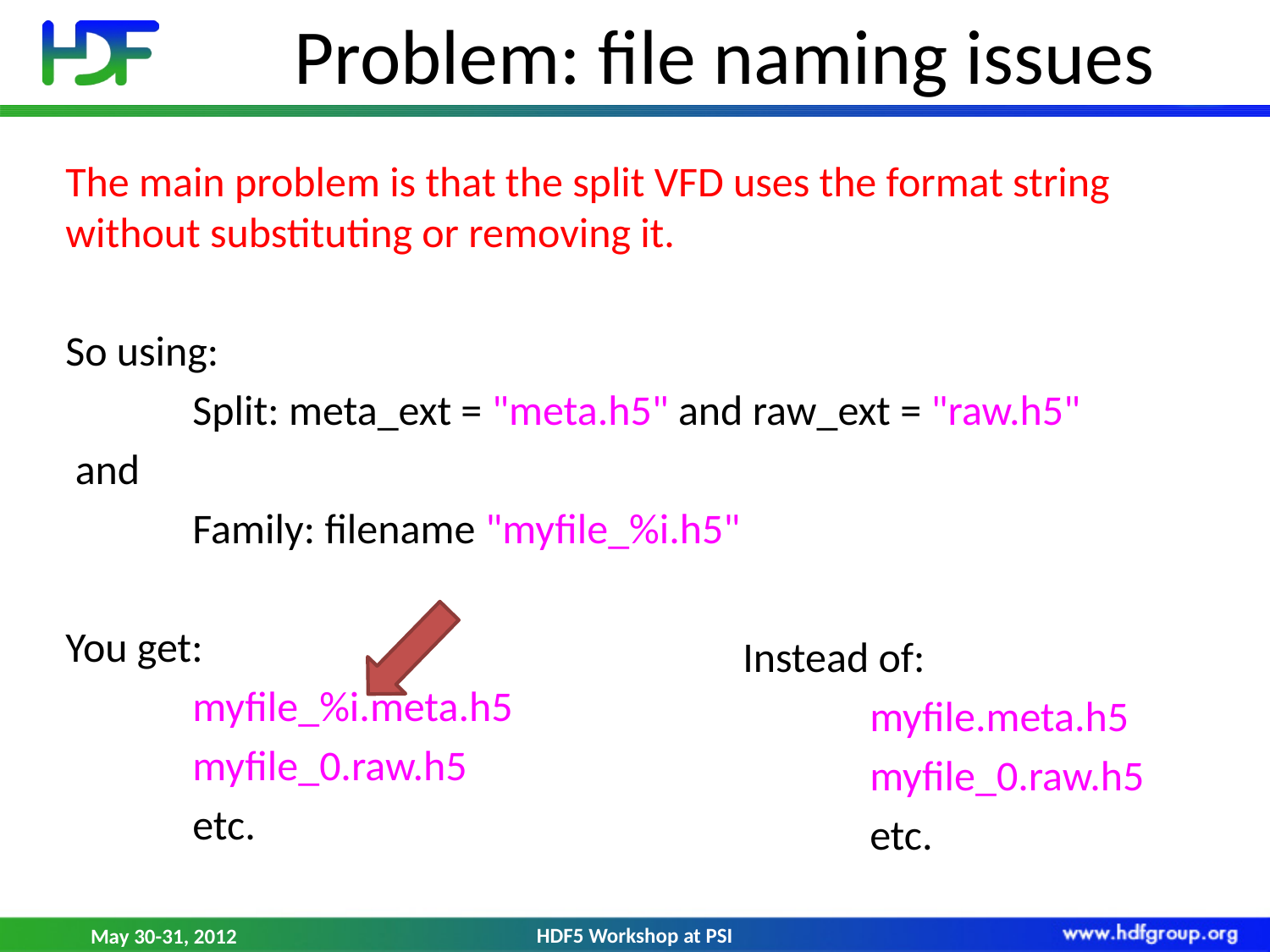

# Problem: file naming issues
The main problem is that the split VFD uses the format string without substituting or removing it.

So using:
	Split: meta_ext = "meta.h5" and raw_ext = "raw.h5"
 and
	Family: filename "myfile_%i.h5"

You get:
	myfile_%i.meta.h5
	myfile_0.raw.h5
	etc.
Instead of:
	myfile.meta.h5
	myfile_0.raw.h5
	etc.